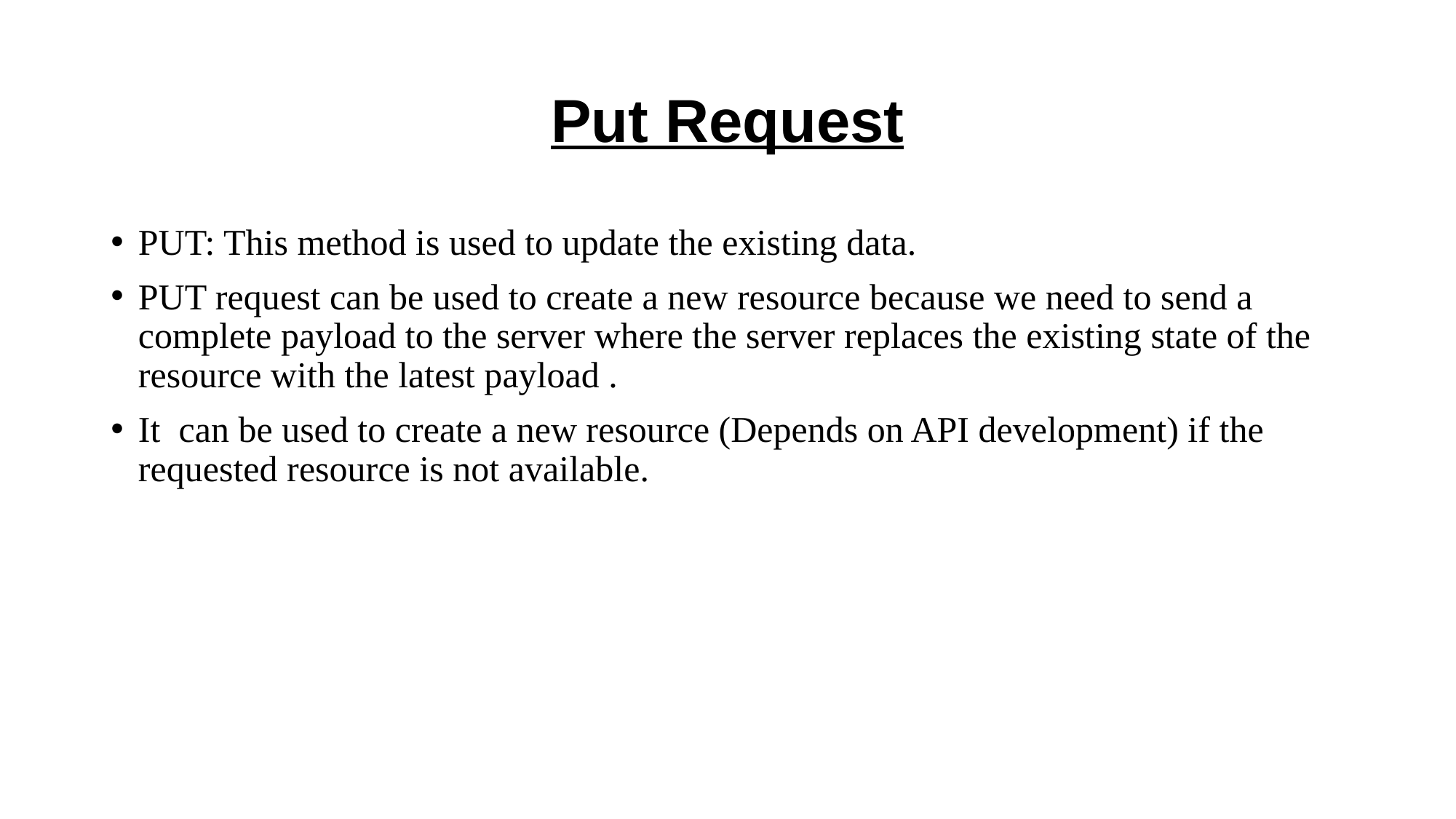

# Put Request
PUT: This method is used to update the existing data.
PUT request can be used to create a new resource because we need to send a complete payload to the server where the server replaces the existing state of the resource with the latest payload .
It  can be used to create a new resource (Depends on API development) if the requested resource is not available.